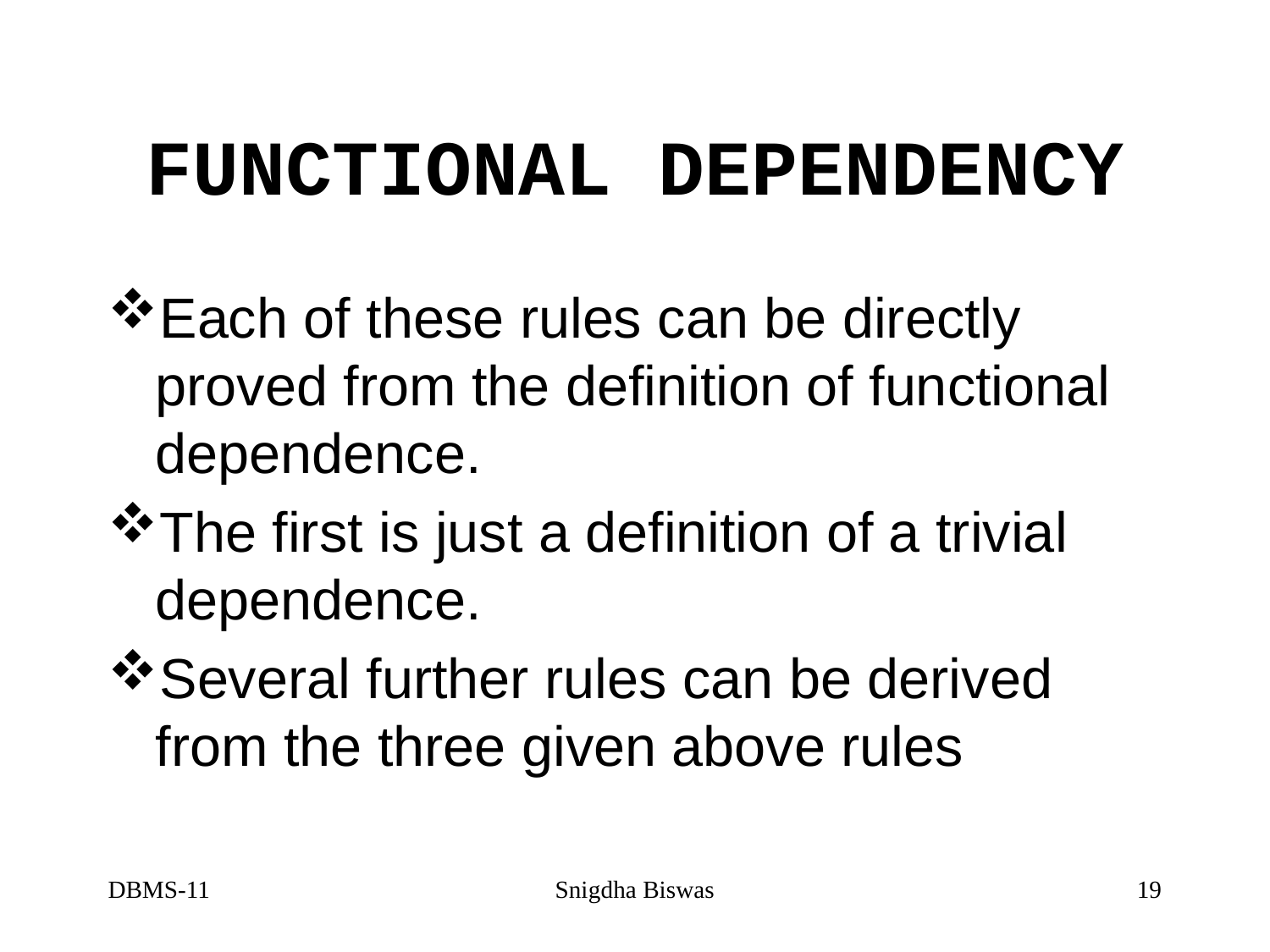

# FUNCTIONAL DEPENDENCY
Each of these rules can be directly proved from the definition of functional dependence.
The first is just a definition of a trivial dependence.
Several further rules can be derived from the three given above rules
DBMS-11
Snigdha Biswas
19